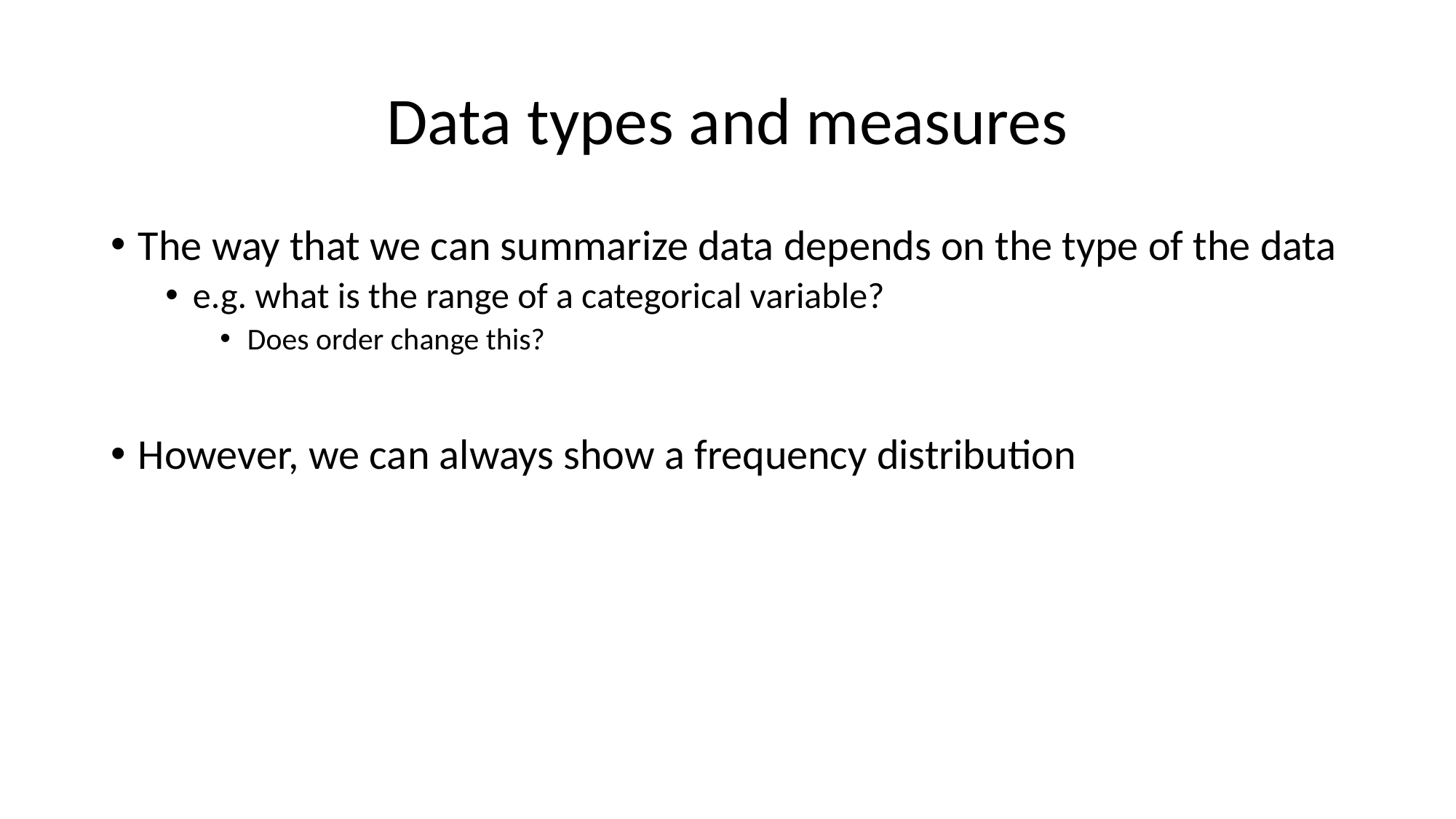

# Data types and measures
The way that we can summarize data depends on the type of the data
e.g. what is the range of a categorical variable?
Does order change this?

However, we can always show a frequency distribution